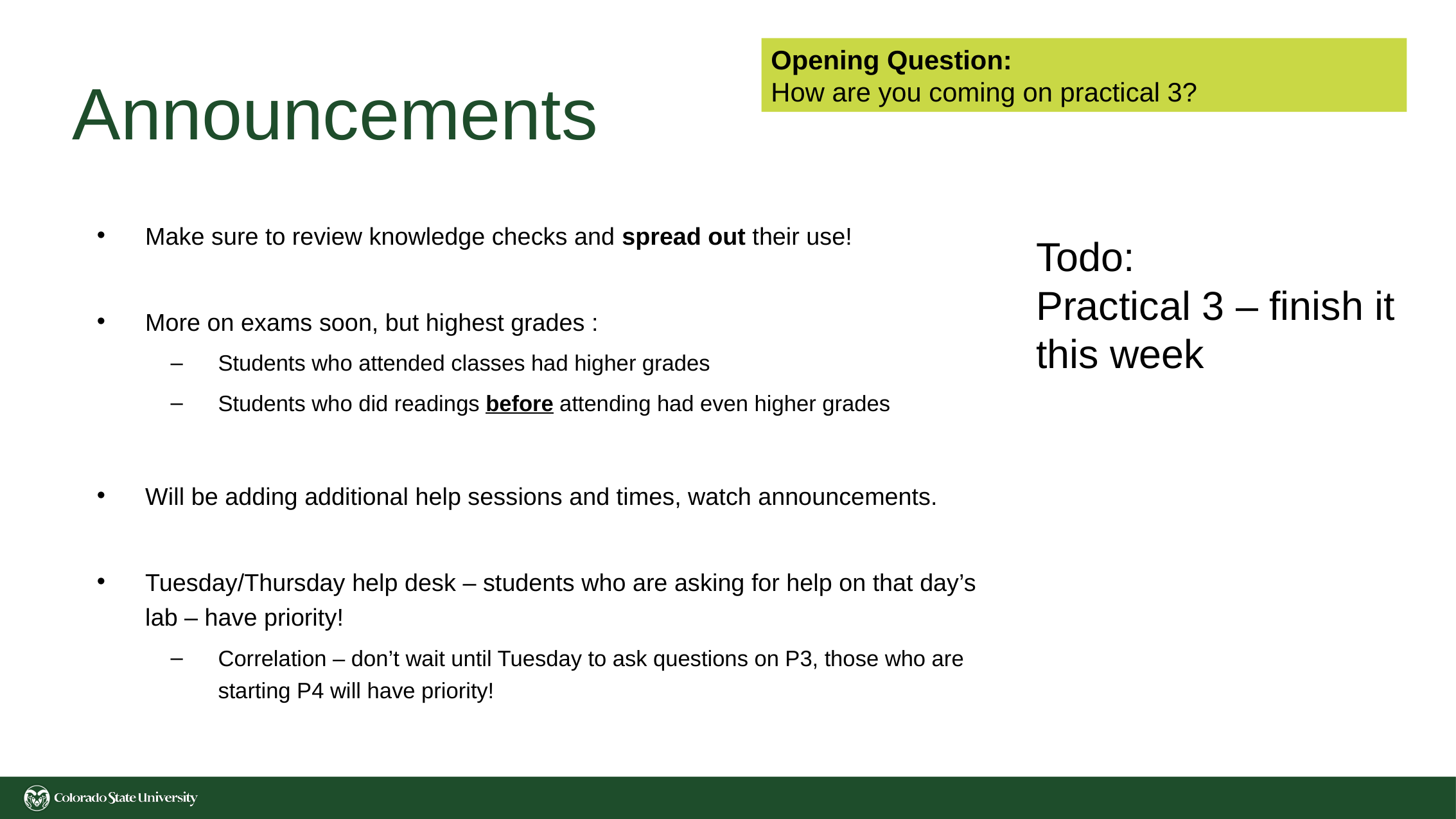

Opening Question:
How are you coming on practical 3?
# Announcements

Make sure to review knowledge checks and spread out their use!

More on exams soon, but highest grades :
Students who attended classes had higher grades
Students who did readings before attending had even higher grades

Will be adding additional help sessions and times, watch announcements.

Tuesday/Thursday help desk – students who are asking for help on that day’s lab – have priority!
Correlation – don’t wait until Tuesday to ask questions on P3, those who are starting P4 will have priority!
Todo:
Practical 3 – finish it this week